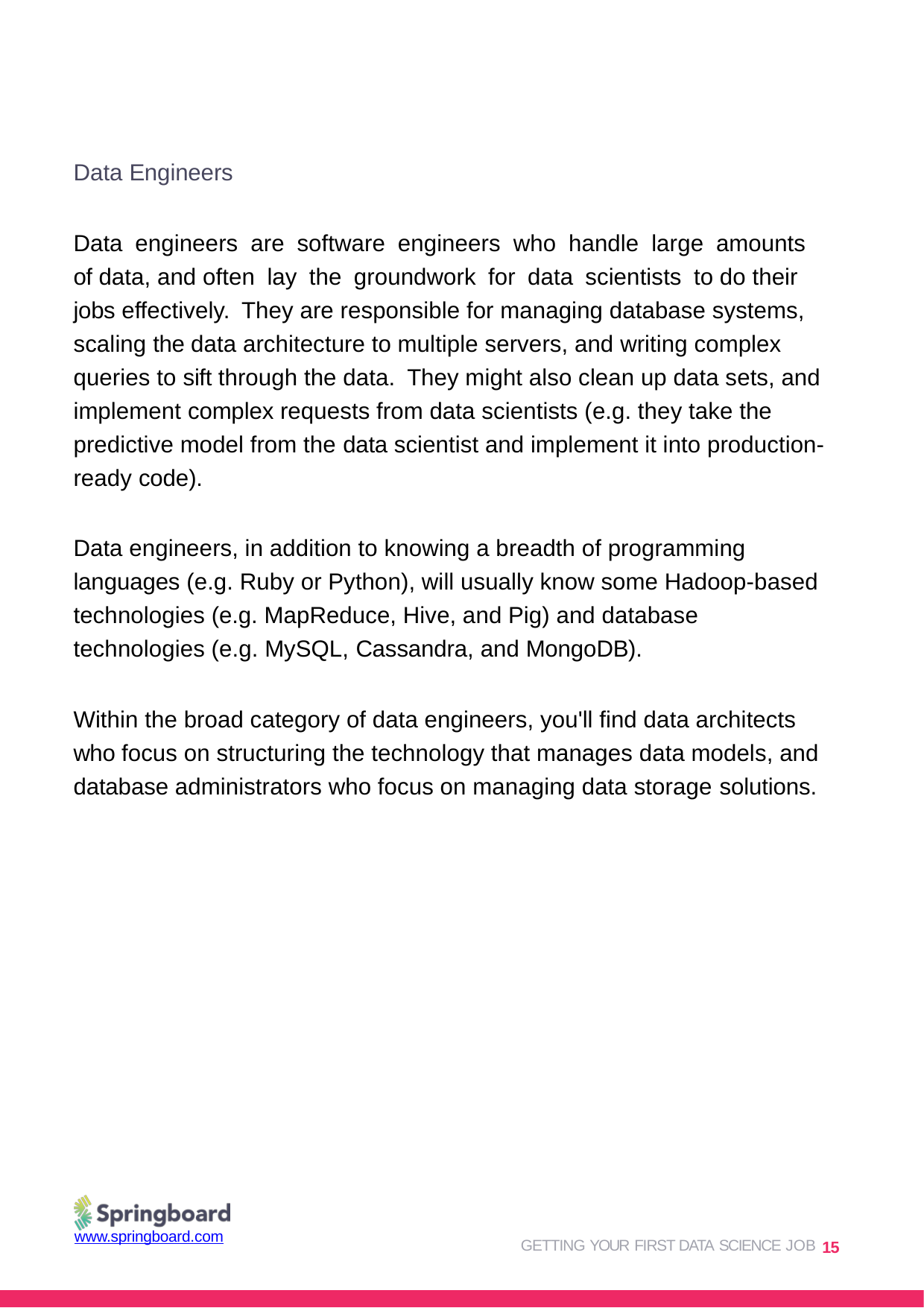

Data Engineers

Data engineers are software engineers who handle large amounts of data, and often lay the groundwork for data scientists to do their jobs effectively. They are responsible for managing database systems, scaling the data architecture to multiple servers, and writing complex queries to sift through the data. They might also clean up data sets, and implement complex requests from data scientists (e.g. they take the predictive model from the data scientist and implement it into production-ready code).

Data engineers, in addition to knowing a breadth of programming languages (e.g. Ruby or Python), will usually know some Hadoop-based technologies (e.g. MapReduce, Hive, and Pig) and database technologies (e.g. MySQL, Cassandra, and MongoDB).

Within the broad category of data engineers, you'll find data architects who focus on structuring the technology that manages data models, and database administrators who focus on managing data storage solutions.
GETTING YOUR FIRST DATA SCIENCE JOB 15
www.springboard.com